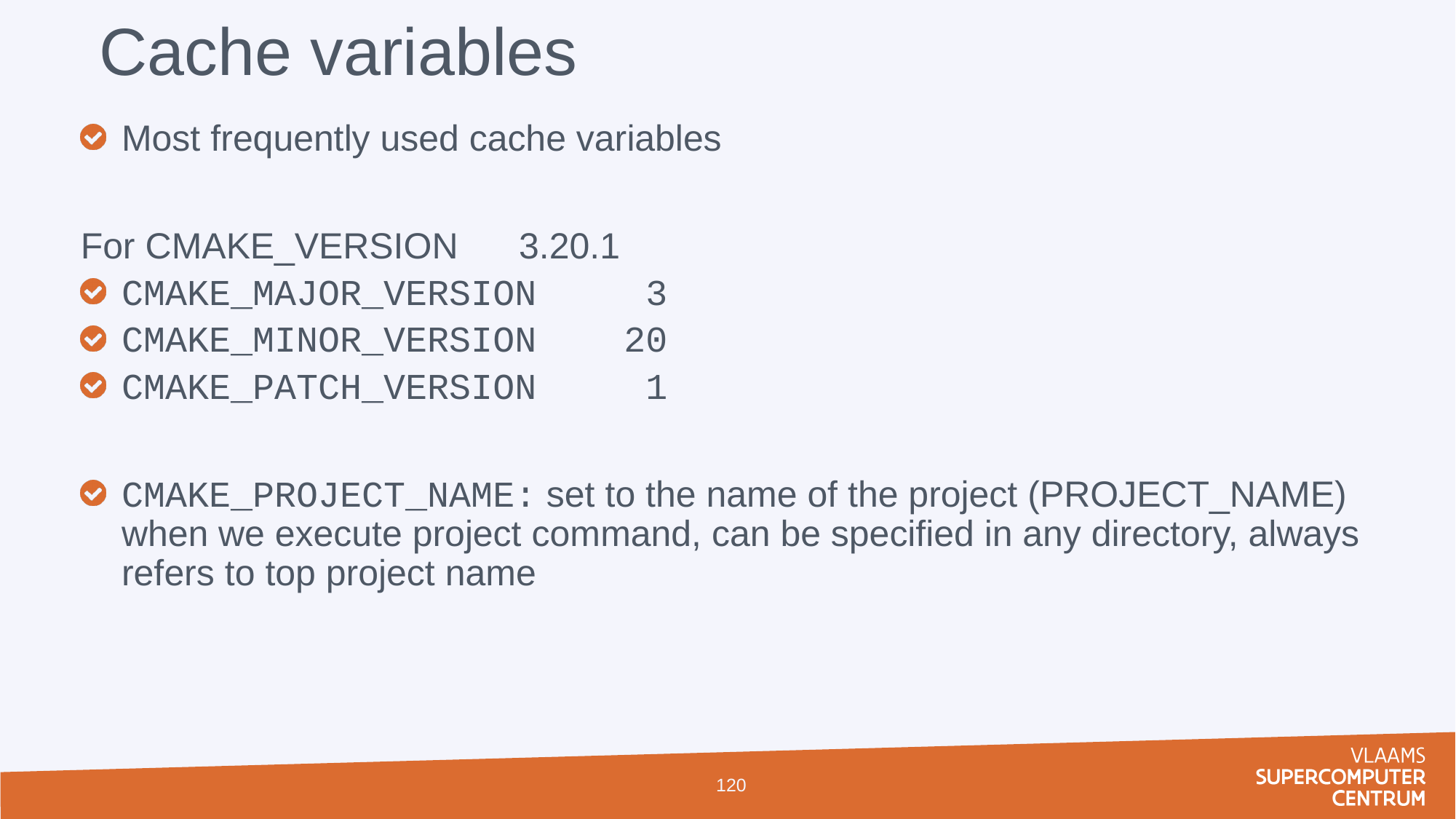

# Cache variables
Most frequently used cache variables

For CMAKE_VERSION      3.20.1
CMAKE_MAJOR_VERSION     3
CMAKE_MINOR_VERSION    20
CMAKE_PATCH_VERSION     1

CMAKE_PROJECT_NAME: set to the name of the project (PROJECT_NAME) when we execute project command, can be specified in any directory, always refers to top project name

120